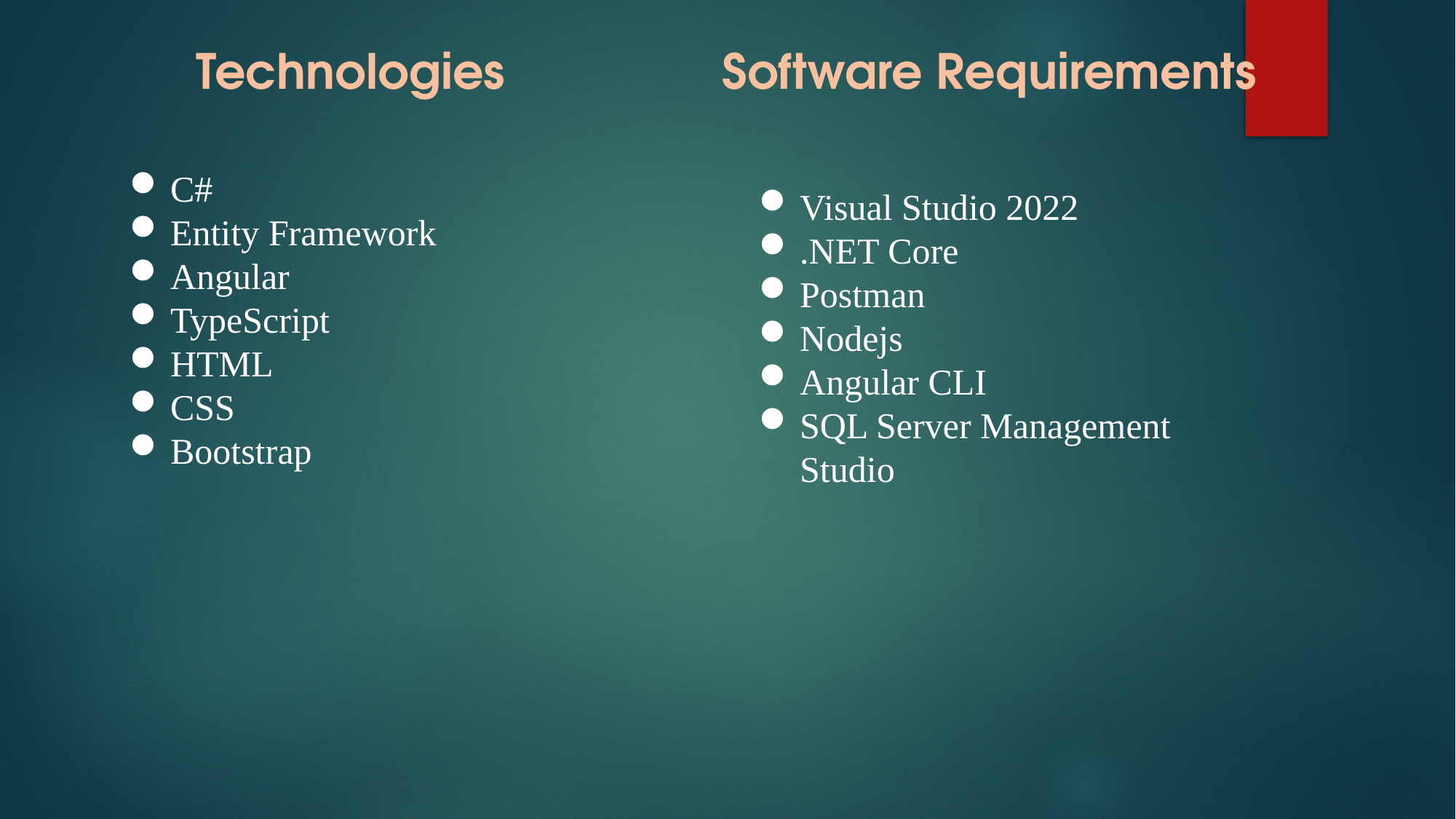

Technologies                Software Requirements
C#
Entity Framework
Angular
TypeScript
HTML
CSS
Bootstrap

Visual Studio 2022
.NET Core
Postman
Nodejs
Angular CLI
SQL Server Management Studio